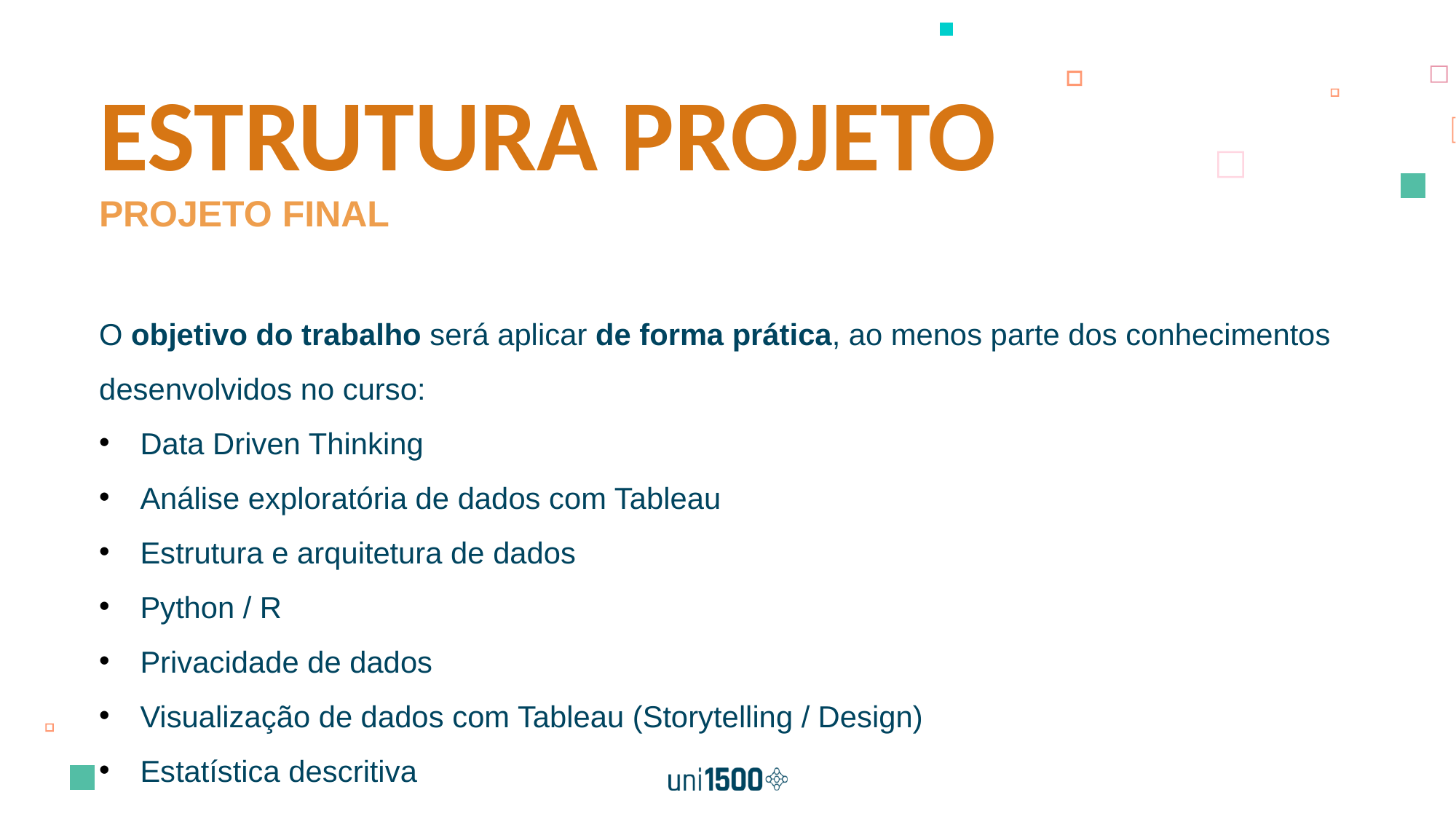

# ESTRUTURA PROJETO
PROJETO FINAL
O objetivo do trabalho será aplicar de forma prática, ao menos parte dos conhecimentos desenvolvidos no curso:
Data Driven Thinking
Análise exploratória de dados com Tableau
Estrutura e arquitetura de dados
Python / R
Privacidade de dados
Visualização de dados com Tableau (Storytelling / Design)
Estatística descritiva